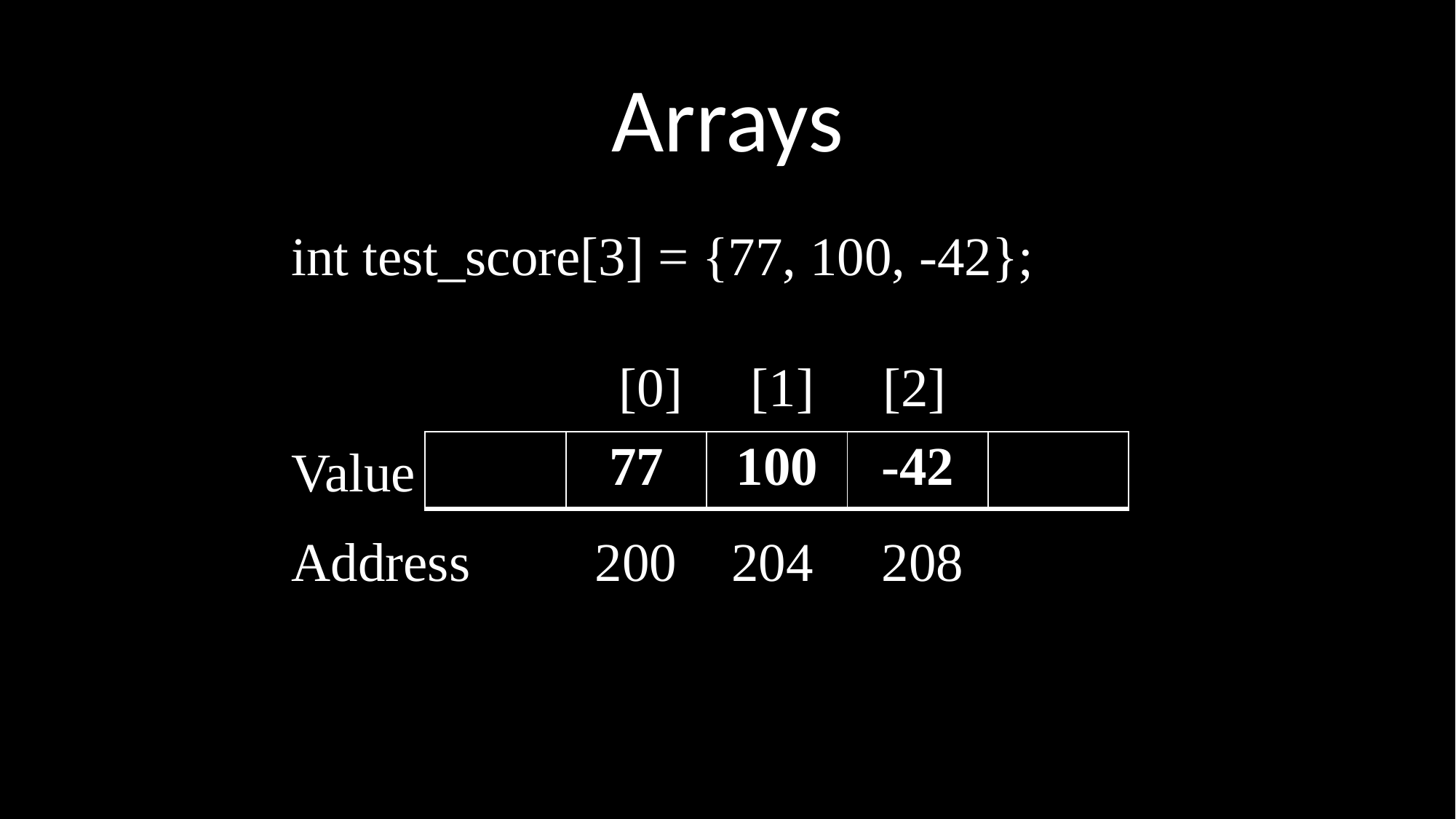

Arrays
int test_score[3] = {77, 100, -42};
                        [0]     [1]     [2]
Value
|  | 77 | 100 | -42 |  |
| --- | --- | --- | --- | --- |
Address
200    204     208